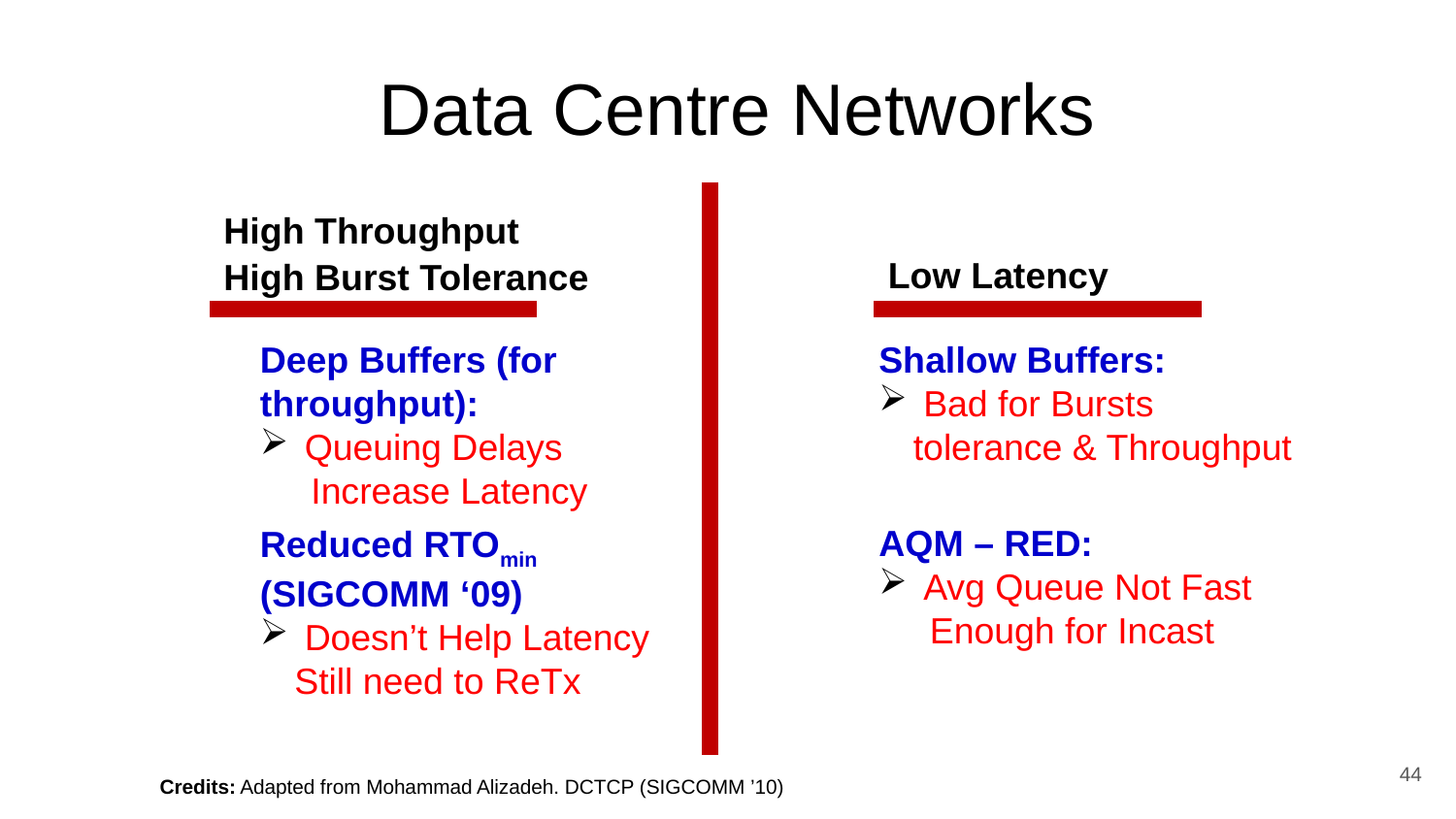

# Data Centre Networks
High Throughput
Low Latency
High Burst Tolerance
Deep Buffers (for throughput):
 Queuing Delays
     Increase Latency
Shallow Buffers:
 Bad for Bursts tolerance & Throughput
DCTCP
AQM – RED:
 Avg Queue Not Fast
     Enough for Incast
Reduced RTOmin (SIGCOMM ‘09)
 Doesn’t Help Latency
Still need to ReTx
44
Credits: Adapted from Mohammad Alizadeh. DCTCP (SIGCOMM ’10)